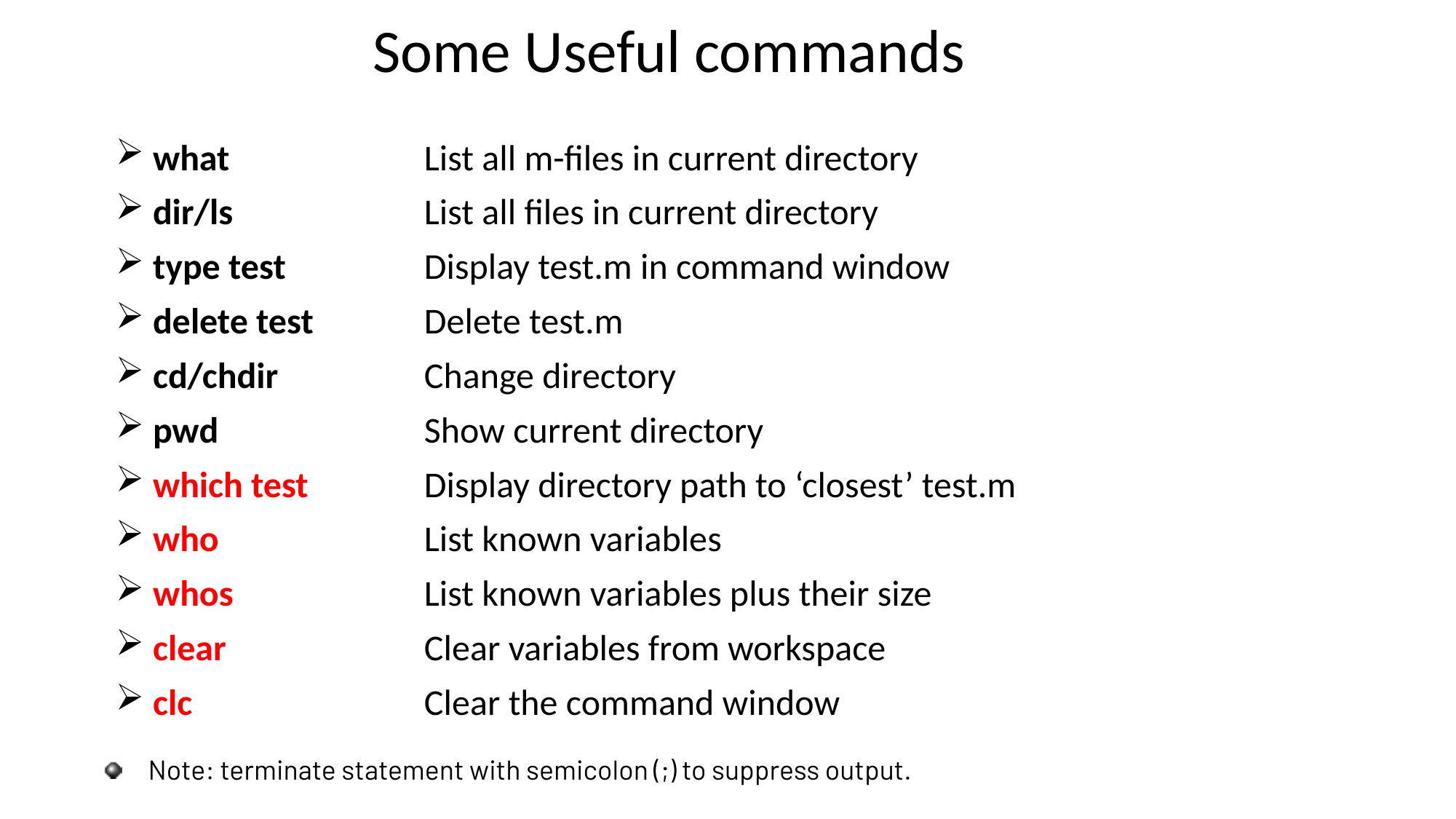

# Some Useful commands
 what	List all m-files in current directory
 dir/ls	List all files in current directory
 type test	Display test.m in command window
 delete test	Delete test.m
 cd/chdir	Change directory
 pwd	Show current directory
 which test	Display directory path to ‘closest’ test.m
 who	List known variables
 whos	List known variables plus their size
 clear	Clear variables from workspace
 clc	Clear the command window
Note: terminate statement with semicolon (;) to suppress output.